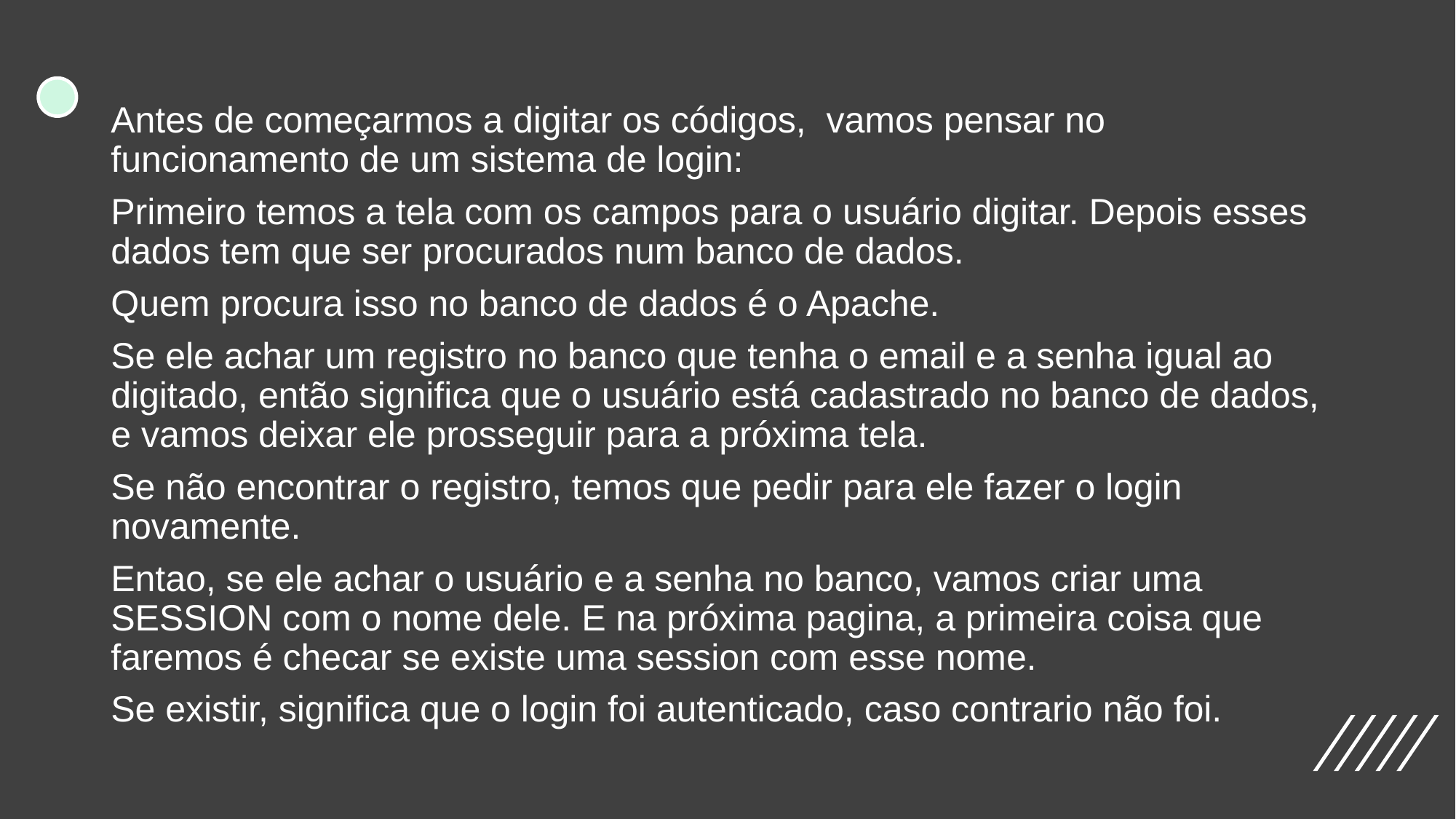

Antes de começarmos a digitar os códigos,  vamos pensar no funcionamento de um sistema de login:
Primeiro temos a tela com os campos para o usuário digitar. Depois esses dados tem que ser procurados num banco de dados.
Quem procura isso no banco de dados é o Apache.
Se ele achar um registro no banco que tenha o email e a senha igual ao digitado, então significa que o usuário está cadastrado no banco de dados, e vamos deixar ele prosseguir para a próxima tela.
Se não encontrar o registro, temos que pedir para ele fazer o login novamente.
Entao, se ele achar o usuário e a senha no banco, vamos criar uma SESSION com o nome dele. E na próxima pagina, a primeira coisa que faremos é checar se existe uma session com esse nome.
Se existir, significa que o login foi autenticado, caso contrario não foi.